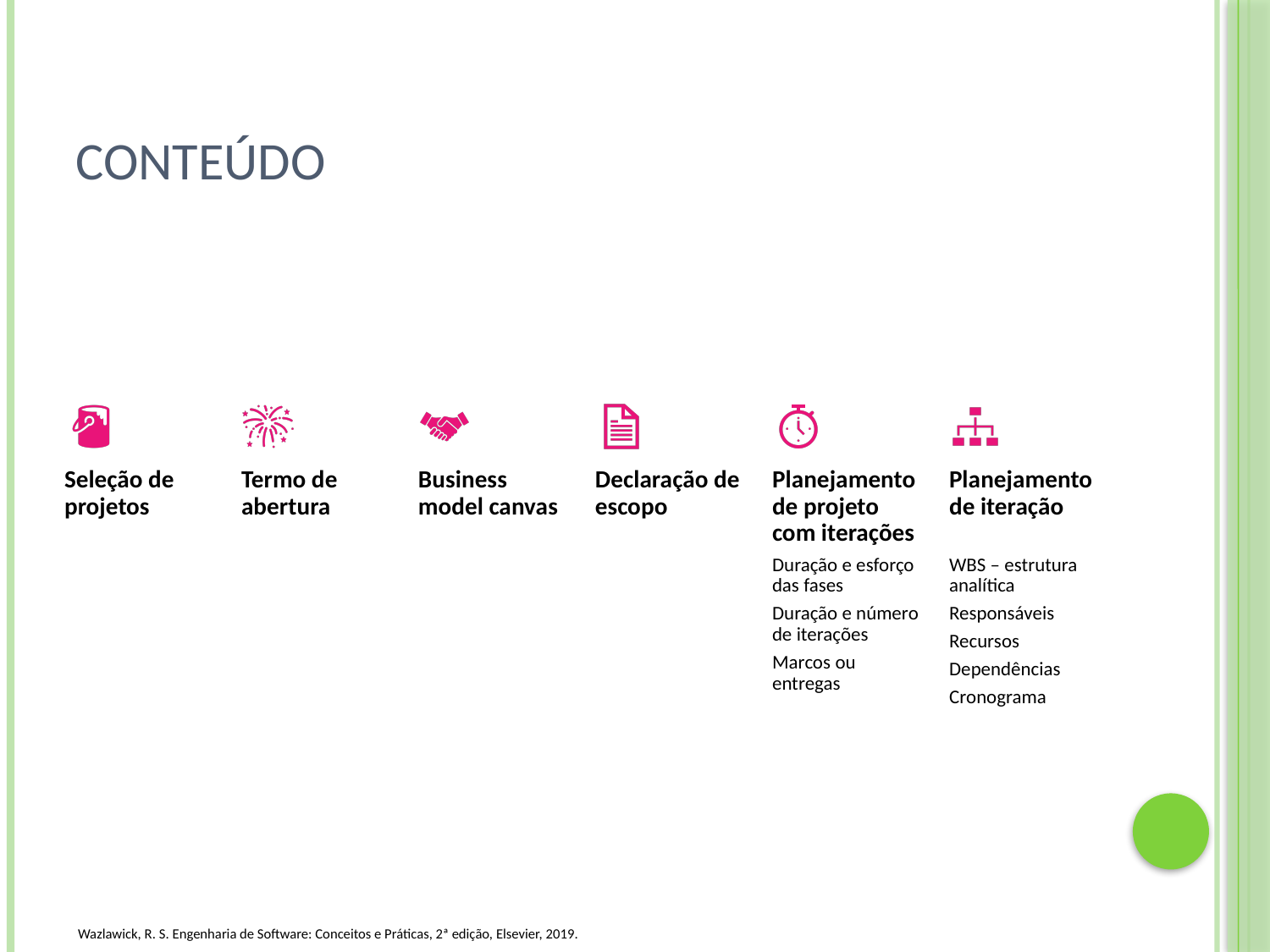

# Conteúdo
Seleção de projetos
Termo de abertura
Business model canvas
Declaração de escopo
Planejamento de projeto com iterações
Duração e esforço das fases
Duração e número de iterações
Marcos ou entregas
Planejamento de iteração
WBS – estrutura analítica
Responsáveis
Recursos
Dependências
Cronograma